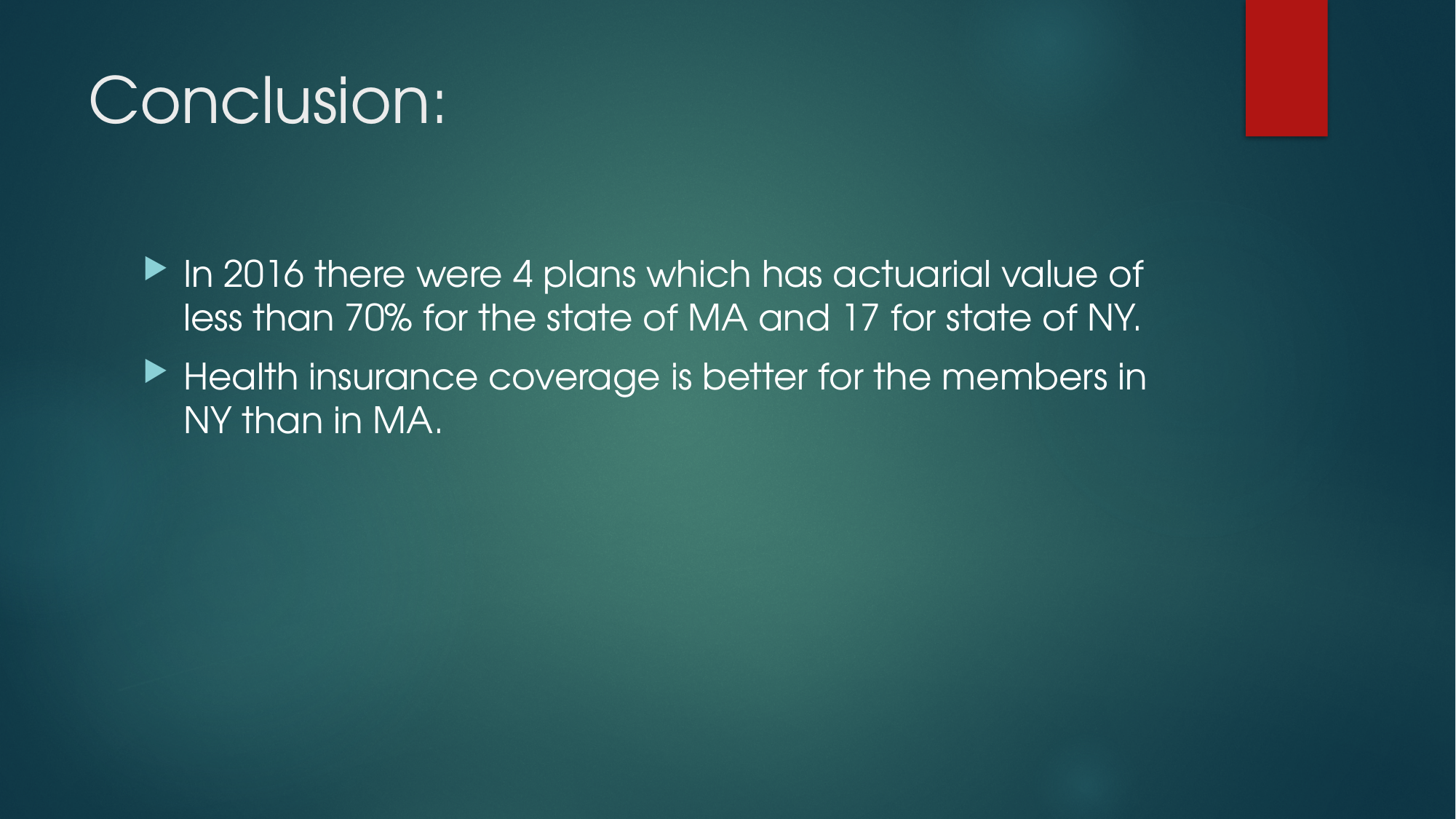

# Conclusion:
In 2016 there were 4 plans which has actuarial value of less than 70% for the state of MA and 17 for state of NY.
Health insurance coverage is better for the members in NY than in MA.